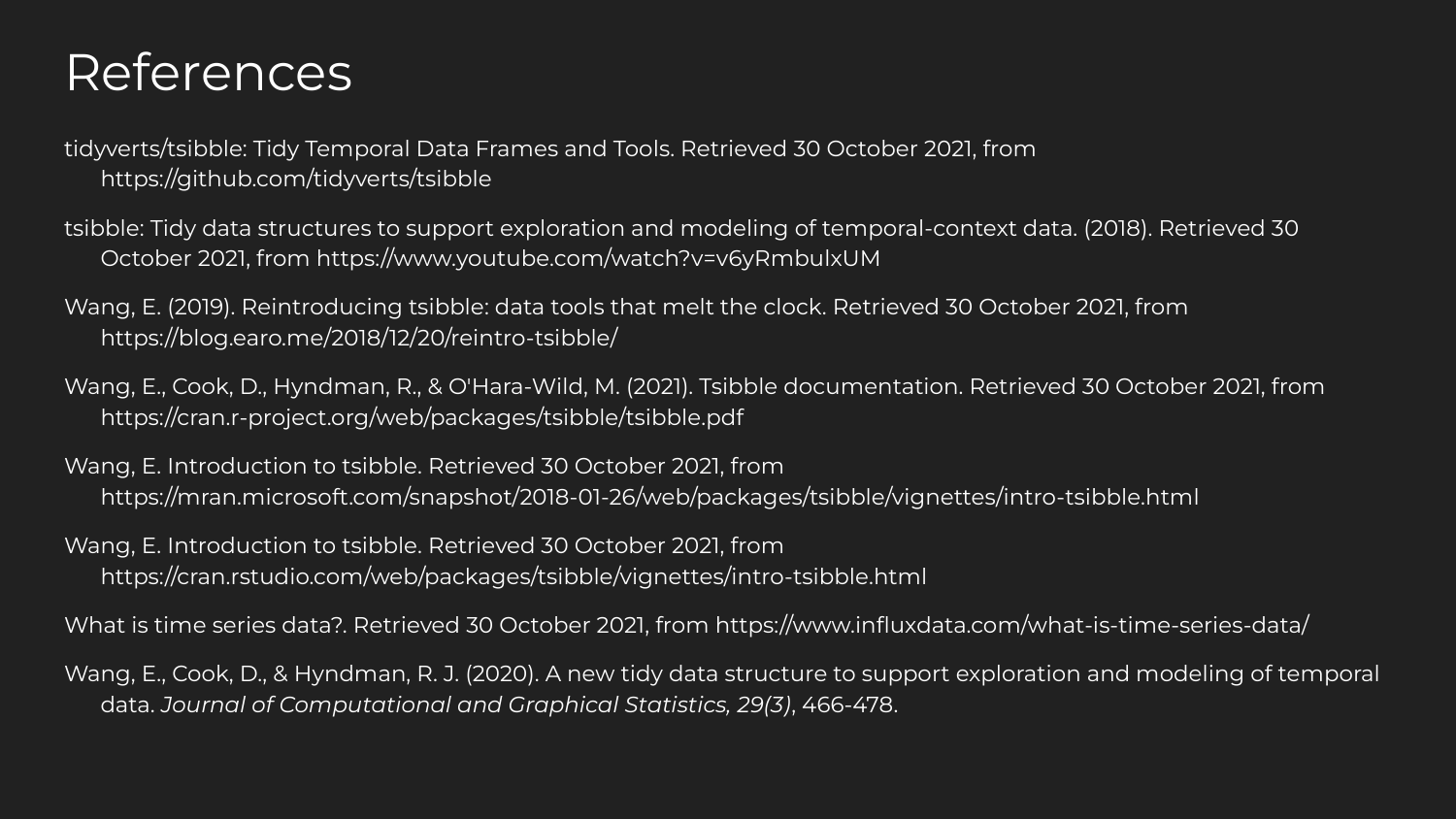

# References
tidyverts/tsibble: Tidy Temporal Data Frames and Tools. Retrieved 30 October 2021, from https://github.com/tidyverts/tsibble
tsibble: Tidy data structures to support exploration and modeling of temporal-context data. (2018). Retrieved 30 October 2021, from https://www.youtube.com/watch?v=v6yRmbulxUM
Wang, E. (2019). Reintroducing tsibble: data tools that melt the clock. Retrieved 30 October 2021, from https://blog.earo.me/2018/12/20/reintro-tsibble/
Wang, E., Cook, D., Hyndman, R., & O'Hara-Wild, M. (2021). Tsibble documentation. Retrieved 30 October 2021, from https://cran.r-project.org/web/packages/tsibble/tsibble.pdf
Wang, E. Introduction to tsibble. Retrieved 30 October 2021, from https://mran.microsoft.com/snapshot/2018-01-26/web/packages/tsibble/vignettes/intro-tsibble.html
Wang, E. Introduction to tsibble. Retrieved 30 October 2021, from https://cran.rstudio.com/web/packages/tsibble/vignettes/intro-tsibble.html
What is time series data?. Retrieved 30 October 2021, from https://www.influxdata.com/what-is-time-series-data/
Wang, E., Cook, D., & Hyndman, R. J. (2020). A new tidy data structure to support exploration and modeling of temporal data. Journal of Computational and Graphical Statistics, 29(3), 466-478.